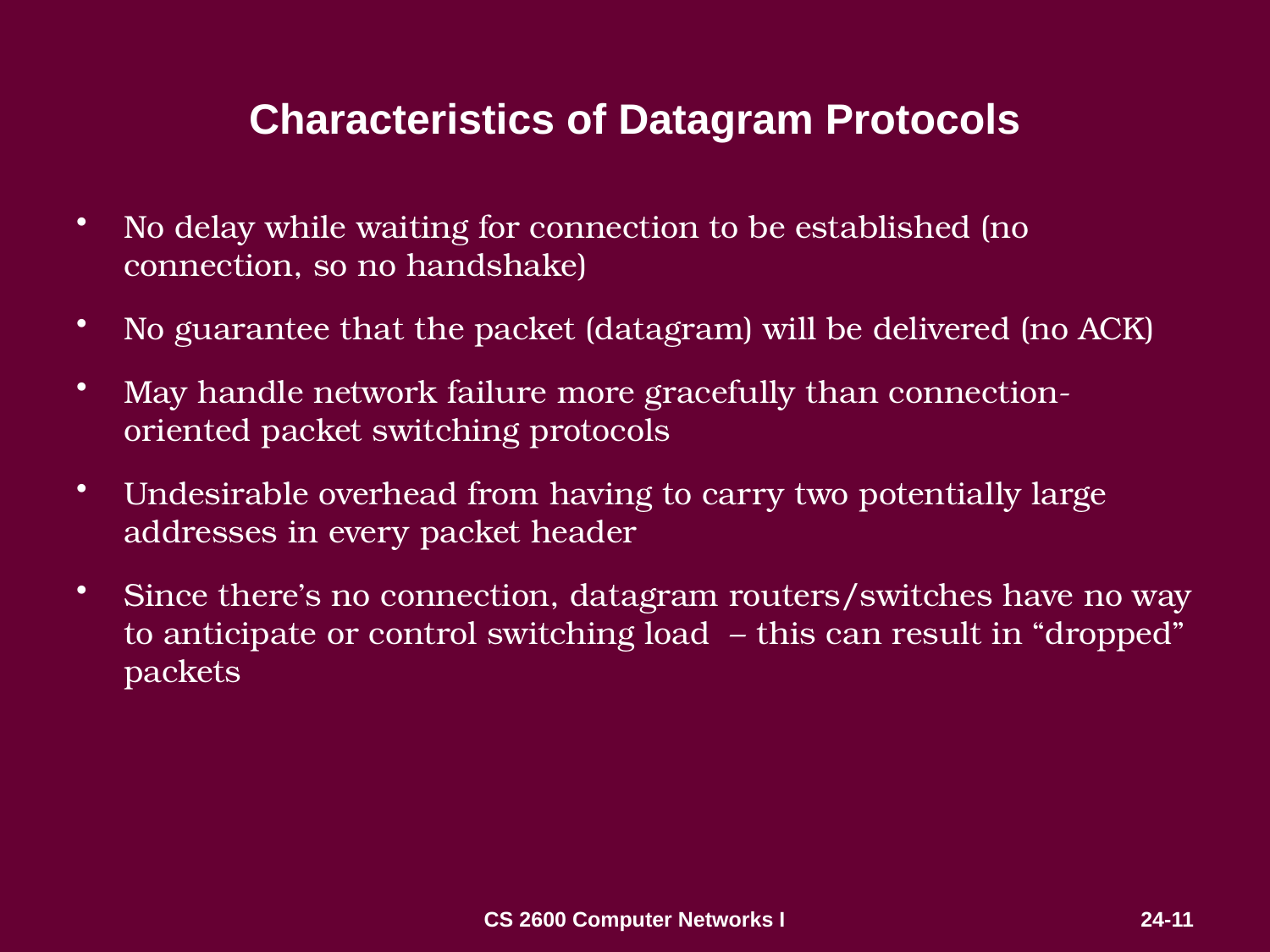

# Characteristics of Datagram Protocols
No delay while waiting for connection to be established (no connection, so no handshake)
No guarantee that the packet (datagram) will be delivered (no ACK)
May handle network failure more gracefully than connection-oriented packet switching protocols
Undesirable overhead from having to carry two potentially large addresses in every packet header
Since there’s no connection, datagram routers/switches have no way to anticipate or control switching load  – this can result in “dropped” packets
CS 2600 Computer Networks I
24-11